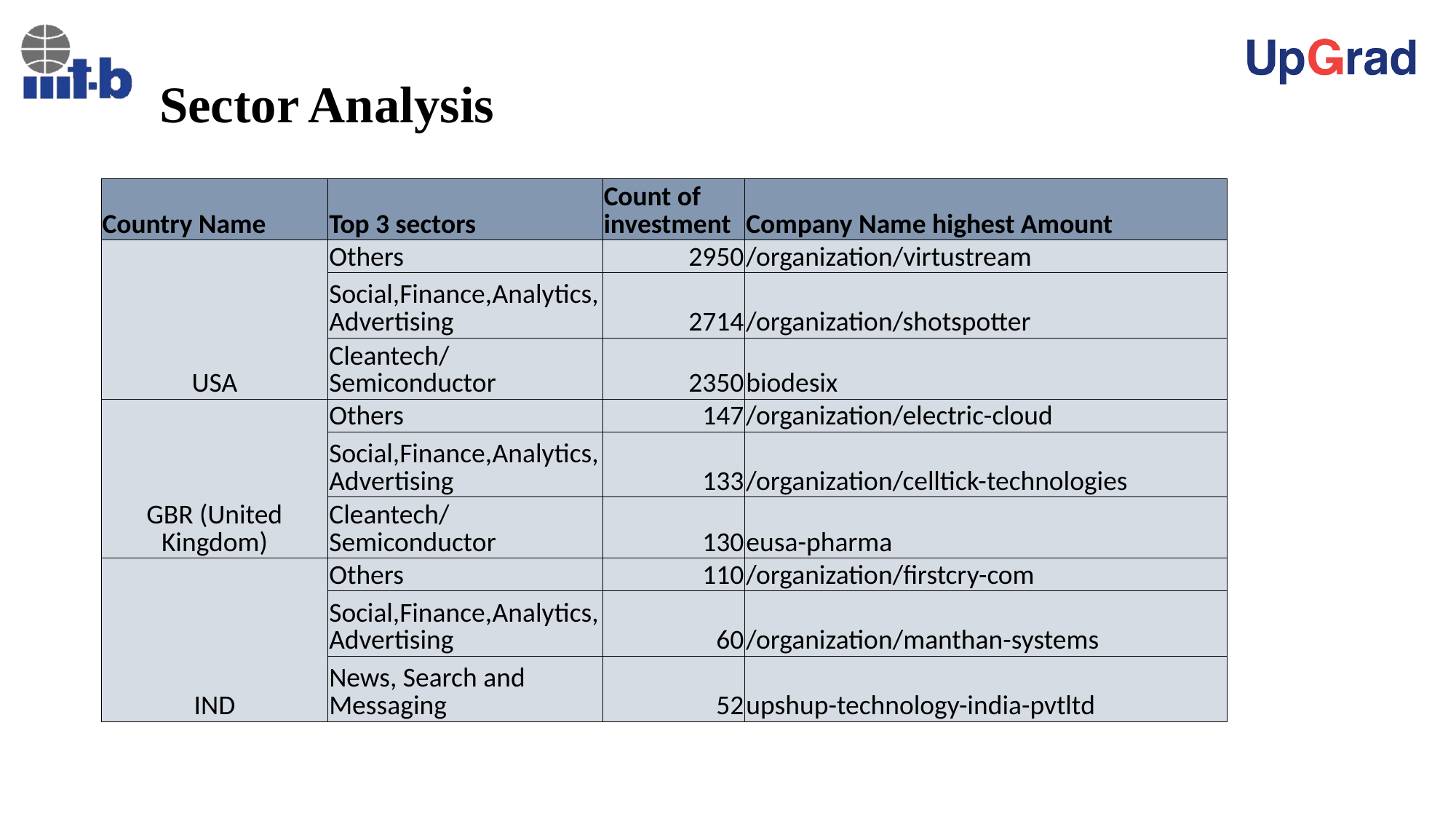

# Sector Analysis
| Country Name | Top 3 sectors | Count of investment | Company Name highest Amount |
| --- | --- | --- | --- |
| USA | Others | 2950 | /organization/virtustream |
|  | Social,Finance,Analytics,Advertising | 2714 | /organization/shotspotter |
|  | Cleantech/Semiconductor | 2350 | biodesix |
| GBR (United Kingdom) | Others | 147 | /organization/electric-cloud |
|  | Social,Finance,Analytics,Advertising | 133 | /organization/celltick-technologies |
|  | Cleantech/Semiconductor | 130 | eusa-pharma |
| IND | Others | 110 | /organization/firstcry-com |
|  | Social,Finance,Analytics,Advertising | 60 | /organization/manthan-systems |
|  | News, Search and Messaging | 52 | upshup-technology-india-pvtltd |